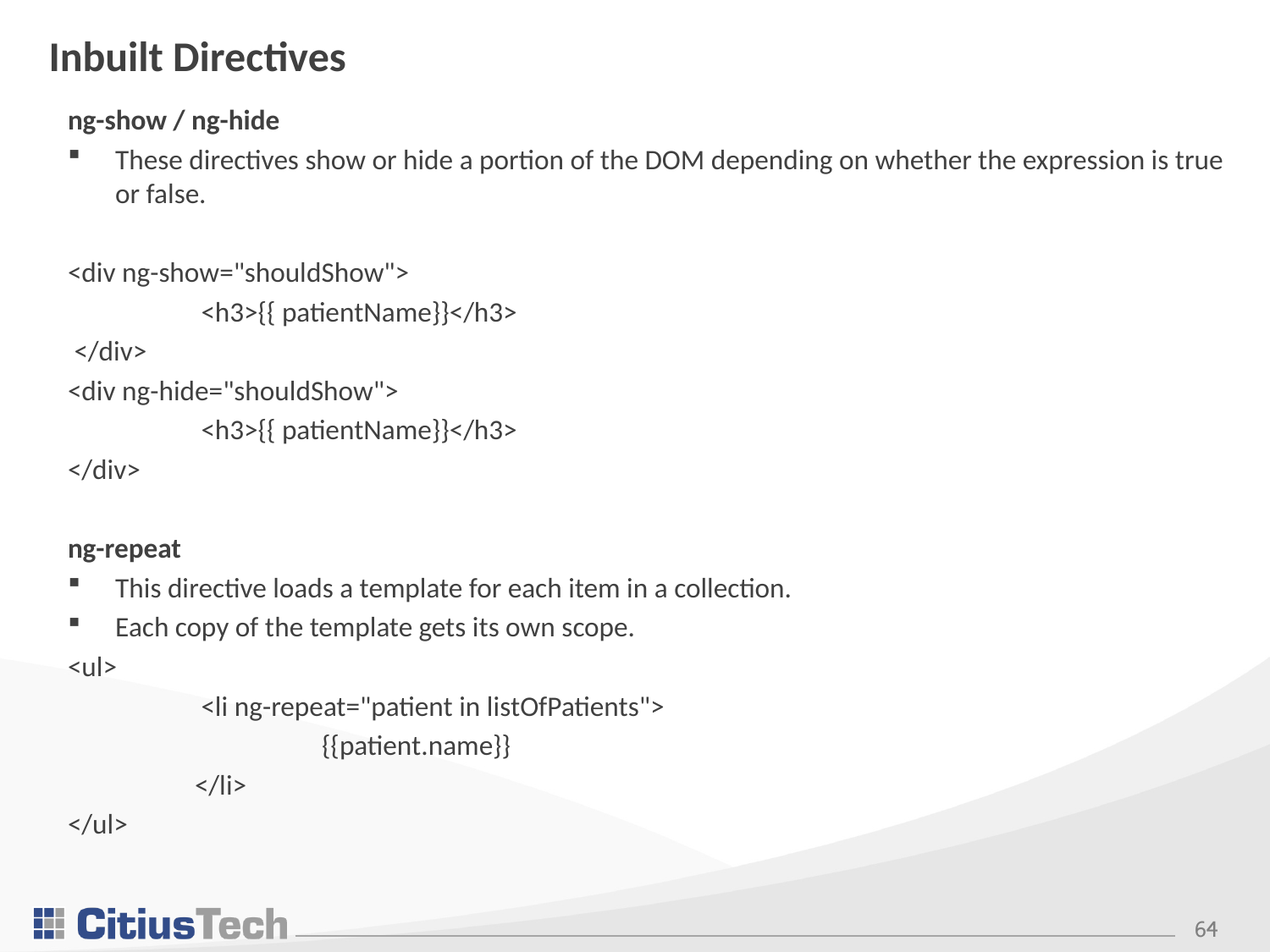

# Inbuilt Directives

ng-show / ng-hide
These directives show or hide a portion of the DOM depending on whether the expression is true or false.

<div ng-show="shouldShow">
	 <h3>{{ patientName}}</h3>
 </div>
<div ng-hide="shouldShow">
	 <h3>{{ patientName}}</h3>
</div>

ng-repeat
This directive loads a template for each item in a collection.
Each copy of the template gets its own scope.
<ul>
	 <li ng-repeat="patient in listOfPatients">
		{{patient.name}}
	</li>
</ul>